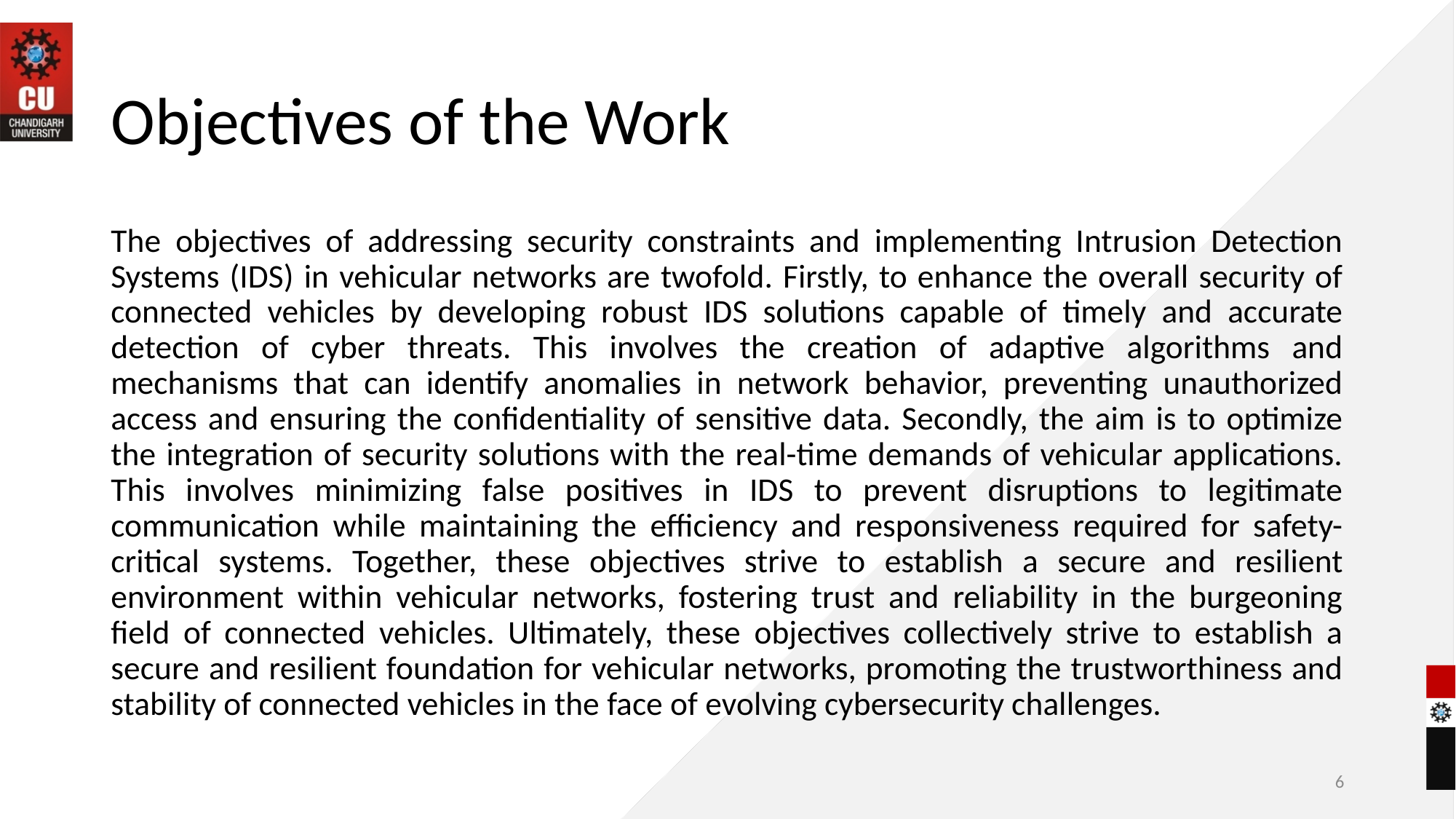

# Objectives of the Work
The objectives of addressing security constraints and implementing Intrusion Detection Systems (IDS) in vehicular networks are twofold. Firstly, to enhance the overall security of connected vehicles by developing robust IDS solutions capable of timely and accurate detection of cyber threats. This involves the creation of adaptive algorithms and mechanisms that can identify anomalies in network behavior, preventing unauthorized access and ensuring the confidentiality of sensitive data. Secondly, the aim is to optimize the integration of security solutions with the real-time demands of vehicular applications. This involves minimizing false positives in IDS to prevent disruptions to legitimate communication while maintaining the efficiency and responsiveness required for safety-critical systems. Together, these objectives strive to establish a secure and resilient environment within vehicular networks, fostering trust and reliability in the burgeoning field of connected vehicles. Ultimately, these objectives collectively strive to establish a secure and resilient foundation for vehicular networks, promoting the trustworthiness and stability of connected vehicles in the face of evolving cybersecurity challenges.
6